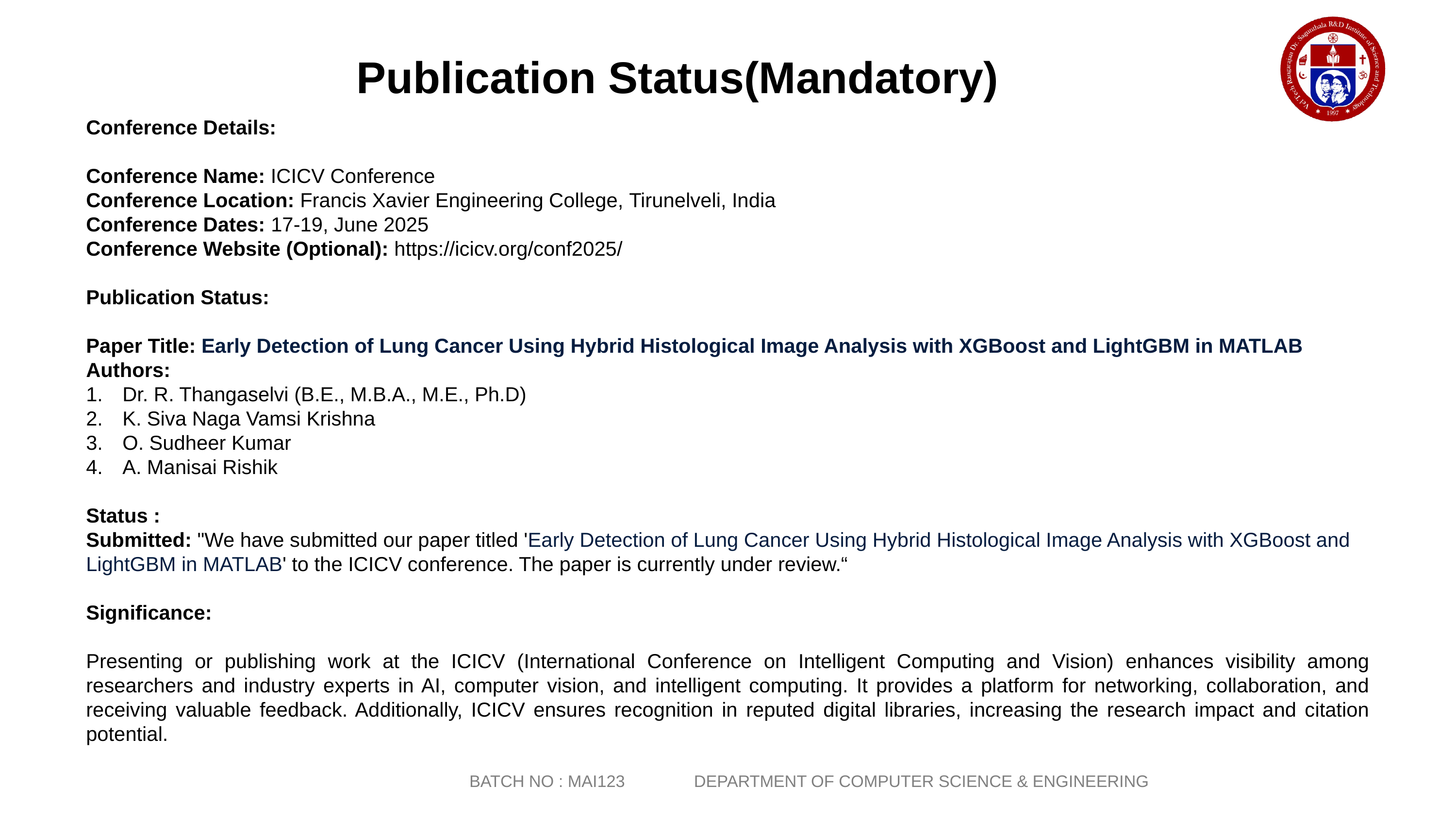

Publication Status(Mandatory)
Conference Details:

Conference Name: ICICV Conference
Conference Location: Francis Xavier Engineering College, Tirunelveli, India
Conference Dates: 17-19, June 2025
Conference Website (Optional): https://icicv.org/conf2025/

Publication Status:

Paper Title: Early Detection of Lung Cancer Using Hybrid Histological Image Analysis with XGBoost and LightGBM in MATLAB
Authors:
Dr. R. Thangaselvi (B.E., M.B.A., M.E., Ph.D)
K. Siva Naga Vamsi Krishna
O. Sudheer Kumar
A. Manisai Rishik

Status :
Submitted: "We have submitted our paper titled 'Early Detection of Lung Cancer Using Hybrid Histological Image Analysis with XGBoost and LightGBM in MATLAB' to the ICICV conference. The paper is currently under review.“

Significance:

Presenting or publishing work at the ICICV (International Conference on Intelligent Computing and Vision) enhances visibility among researchers and industry experts in AI, computer vision, and intelligent computing. It provides a platform for networking, collaboration, and receiving valuable feedback. Additionally, ICICV ensures recognition in reputed digital libraries, increasing the research impact and citation potential.

BATCH NO : MAI123               DEPARTMENT OF COMPUTER SCIENCE & ENGINEERING
36